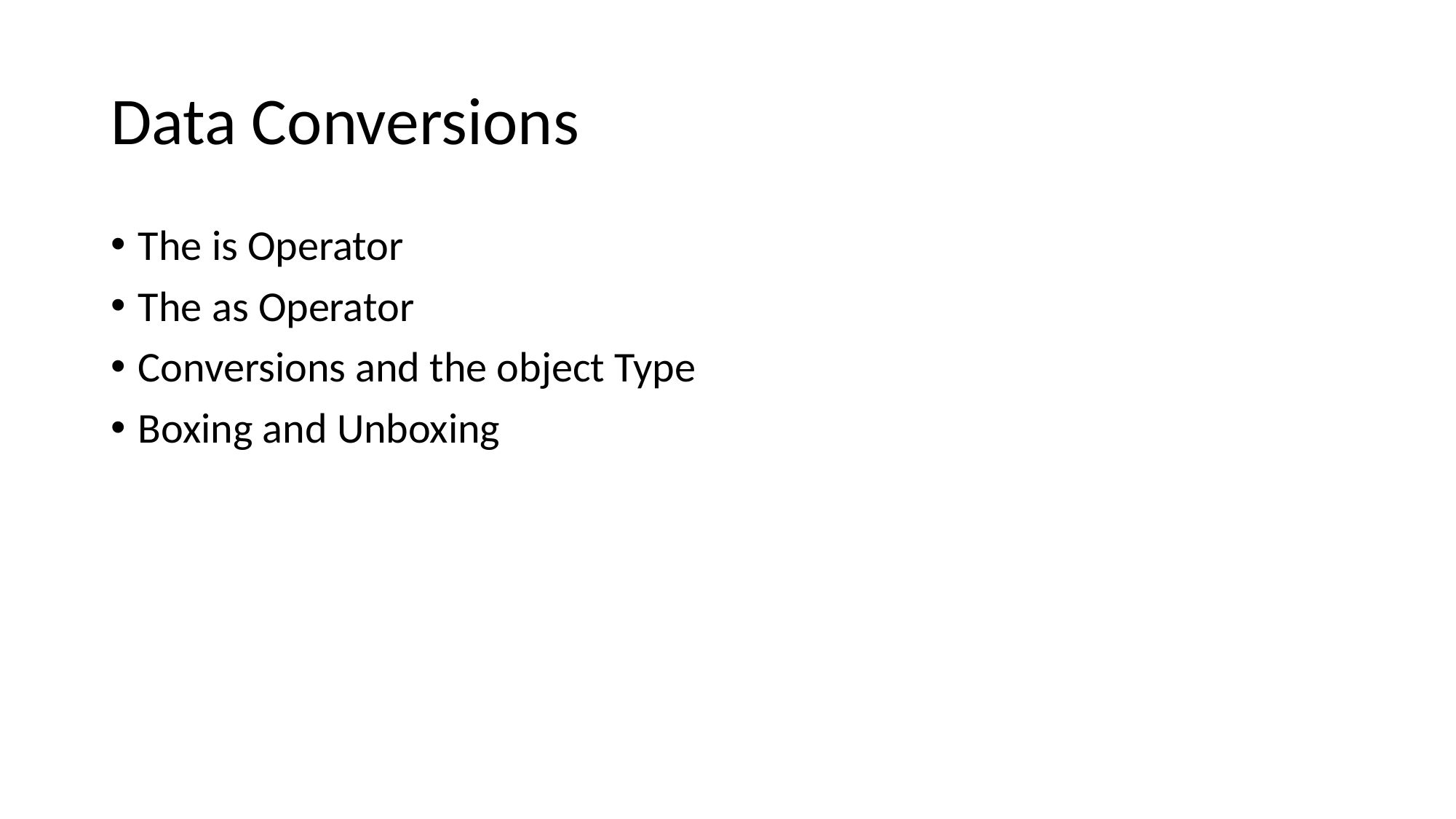

# Data Conversions
The is Operator
The as Operator
Conversions and the object Type
Boxing and Unboxing